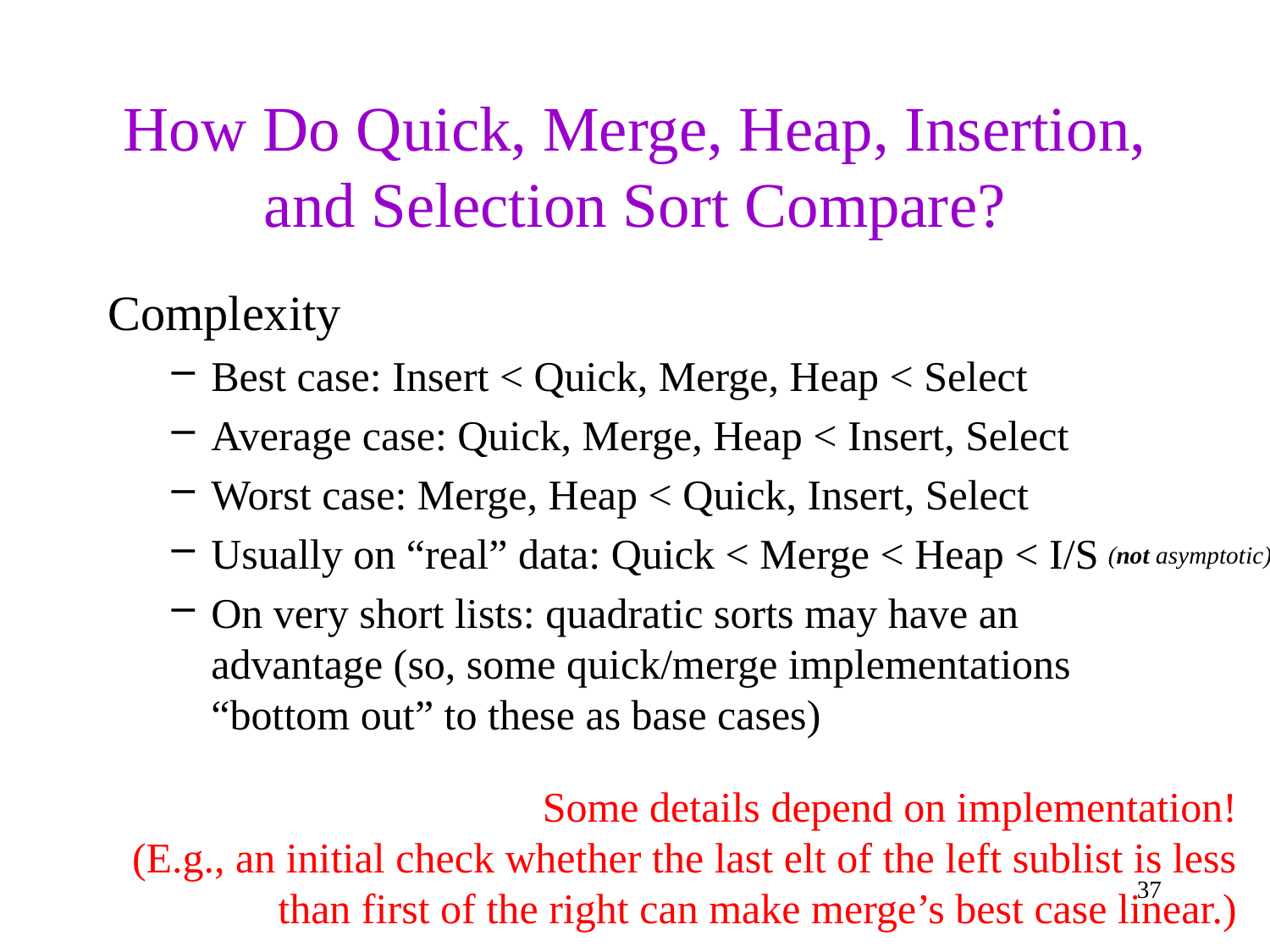

# How Do Quick, Merge, Heap, Insertion, and Selection Sort Compare?
Complexity
Best case: Insert < Quick, Merge, Heap < Select
Average case: Quick, Merge, Heap < Insert, Select
Worst case: Merge, Heap < Quick, Insert, Select
Usually on “real” data: Quick < Merge < Heap < I/S
On very short lists: quadratic sorts may have an advantage (so, some quick/merge implementations “bottom out” to these as base cases)
(not asymptotic)
Some details depend on implementation!
(E.g., an initial check whether the last elt of the left sublist is less than first of the right can make merge’s best case linear.)
37